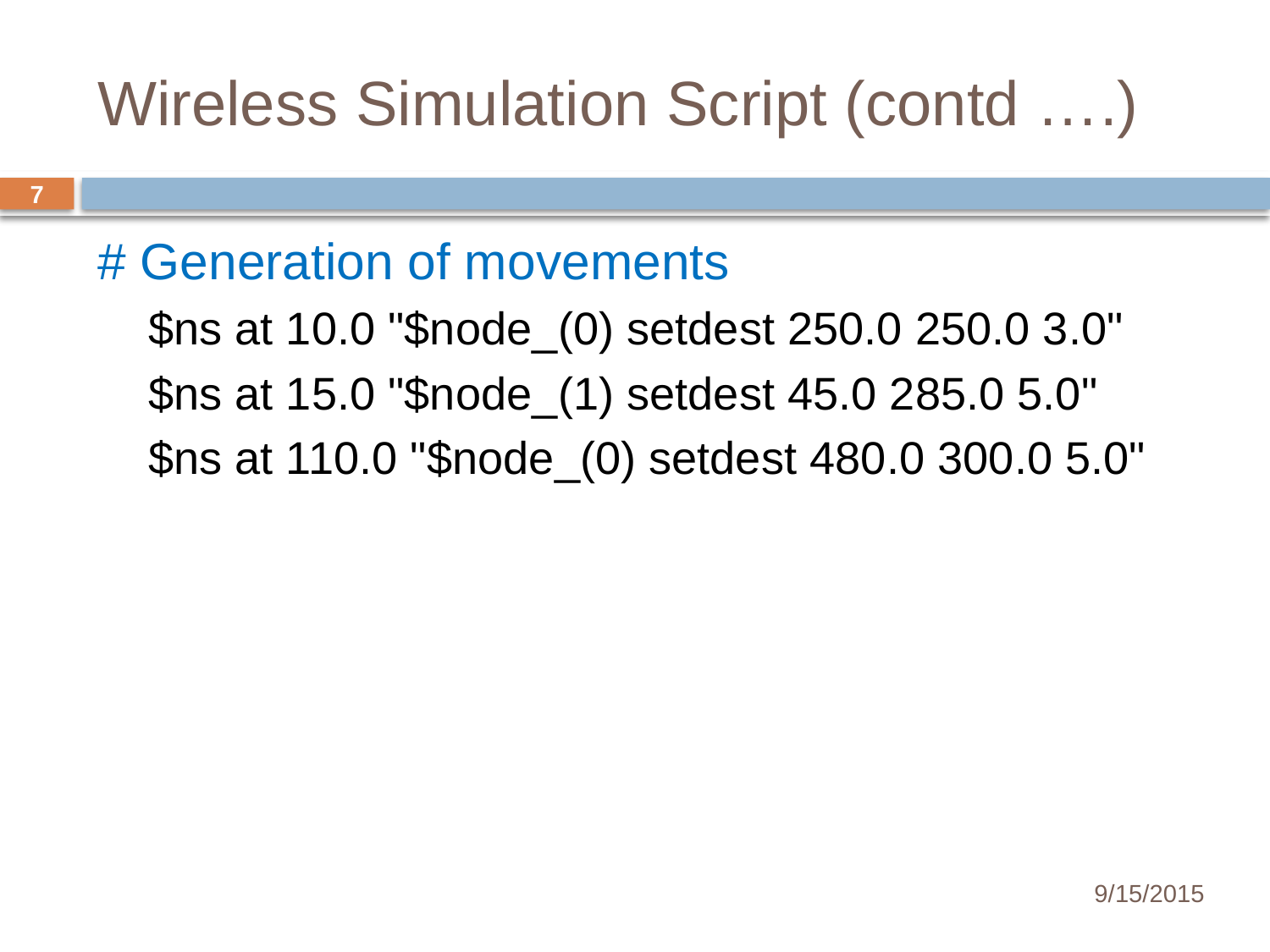

# Wireless Simulation Script (contd ….)
7
# Generation of movements
$ns at 10.0 "$node_(0) setdest 250.0 250.0 3.0"
$ns at 15.0 "$node_(1) setdest 45.0 285.0 5.0"
$ns at 110.0 "$node_(0) setdest 480.0 300.0 5.0"
9/15/2015